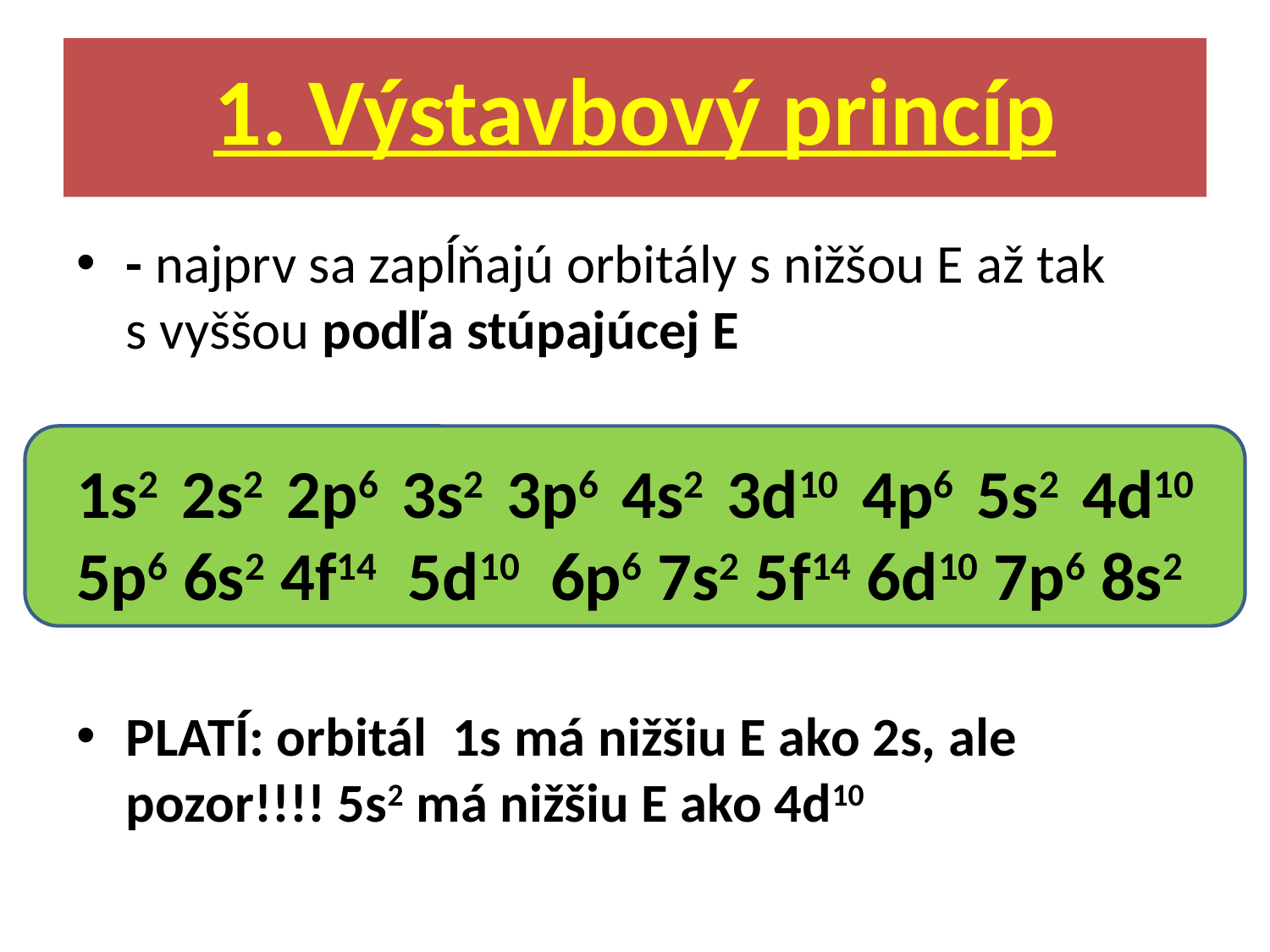

# 1. Výstavbový princíp
- najprv sa zapĺňajú orbitály s nižšou E až tak s vyššou podľa stúpajúcej E

1s2 2s2 2p6 3s2 3p6 4s2 3d10 4p6 5s2 4d10 5p6 6s2 4f14  5d10  6p6 7s2 5f14 6d10 7p6 8s2

PLATÍ: orbitál  1s má nižšiu E ako 2s, ale pozor!!!! 5s2 má nižšiu E ako 4d10